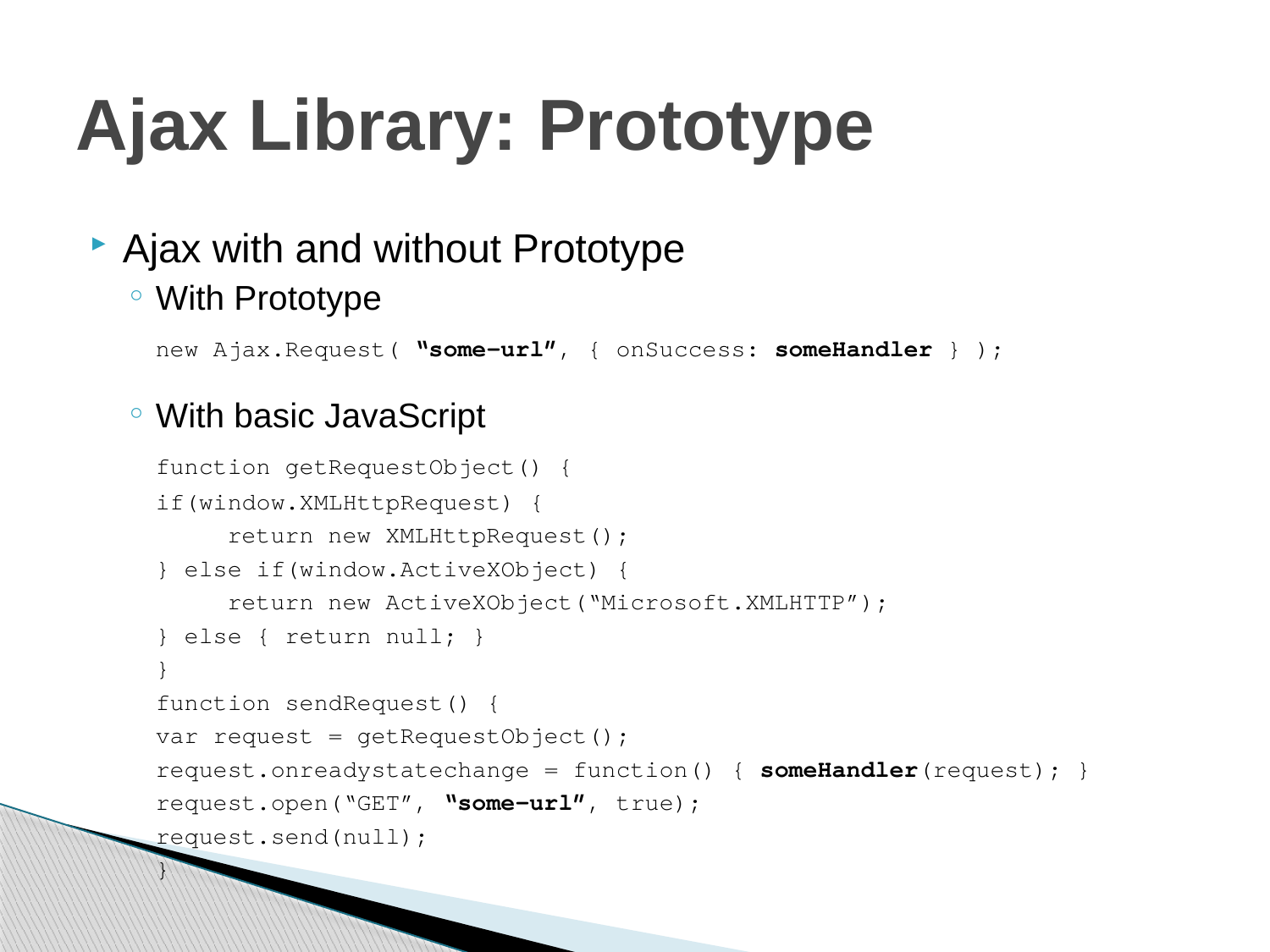

# Ajax Library: Prototype
Ajax with and without Prototype
With Prototype
	new Ajax.Request( “some-url”, { onSuccess: someHandler } );
With basic JavaScript
	function getRequestObject() {
		if(window.XMLHttpRequest) {
		     return new XMLHttpRequest();
		} else if(window.ActiveXObject) {
		     return new ActiveXObject(“Microsoft.XMLHTTP”);
		} else { return null; }
	}
	function sendRequest() {
		var request = getRequestObject();
		request.onreadystatechange = function() { someHandler(request); }
		request.open(“GET”, “some-url”, true);
		request.send(null);
	}